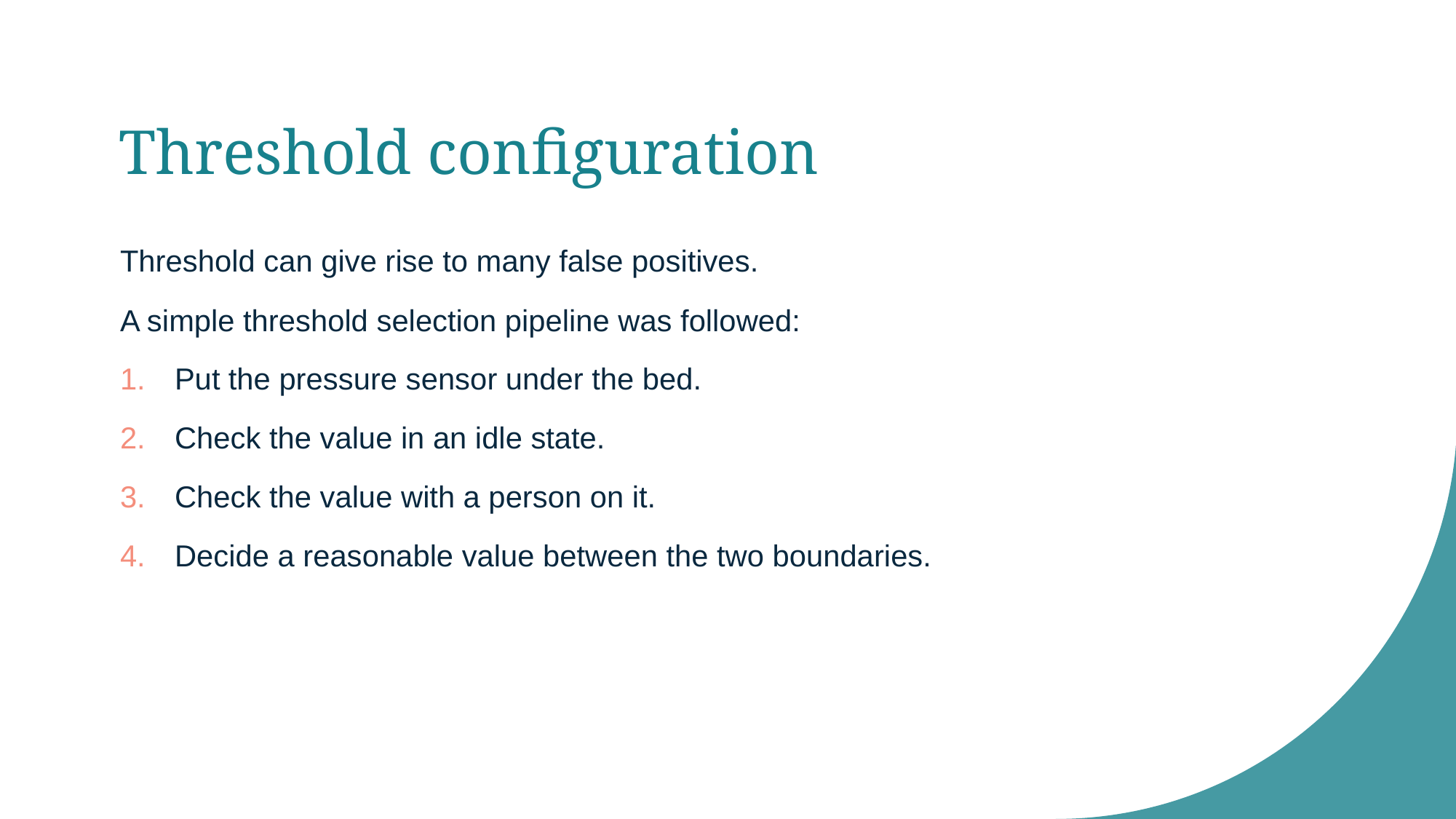

# Threshold configuration
Threshold can give rise to many false positives.
A simple threshold selection pipeline was followed:
Put the pressure sensor under the bed.
Check the value in an idle state.
Check the value with a person on it.
Decide a reasonable value between the two boundaries.